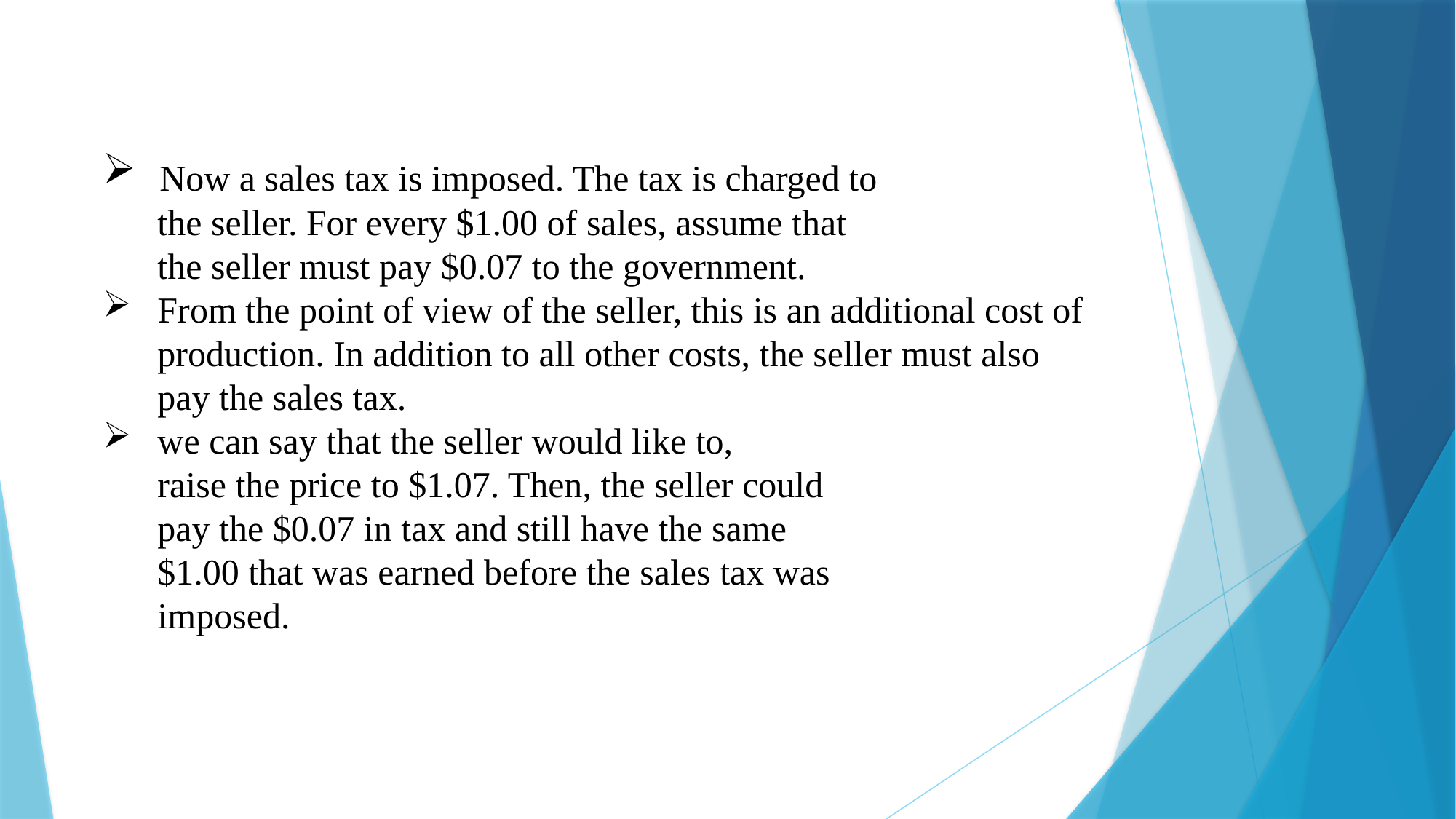

Now a sales tax is imposed. The tax is charged to
      the seller. For every $1.00 of sales, assume that
      the seller must pay $0.07 to the government.
From the point of view of the seller, this is an additional cost of production. In addition to all other costs, the seller must also pay the sales tax.
we can say that the seller would like to,
      raise the price to $1.07. Then, the seller could
      pay the $0.07 in tax and still have the same
      $1.00 that was earned before the sales tax was
      imposed.